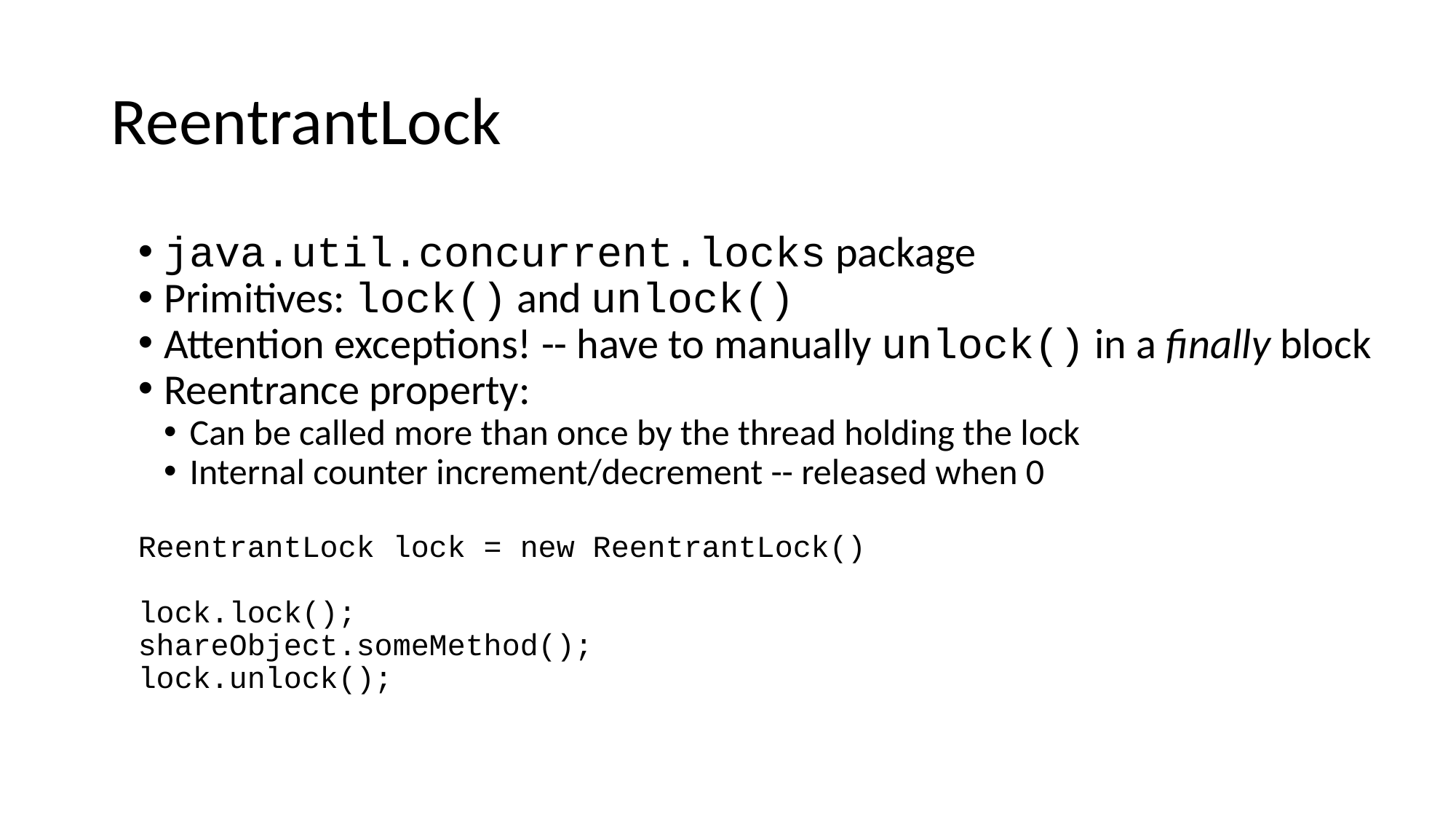

ReentrantLock
java.util.concurrent.locks package
Primitives: lock() and unlock()
Attention exceptions! -- have to manually unlock() in a finally block
Reentrance property:
Can be called more than once by the thread holding the lock
Internal counter increment/decrement -- released when 0

ReentrantLock lock = new ReentrantLock()

lock.lock();
shareObject.someMethod();
lock.unlock();